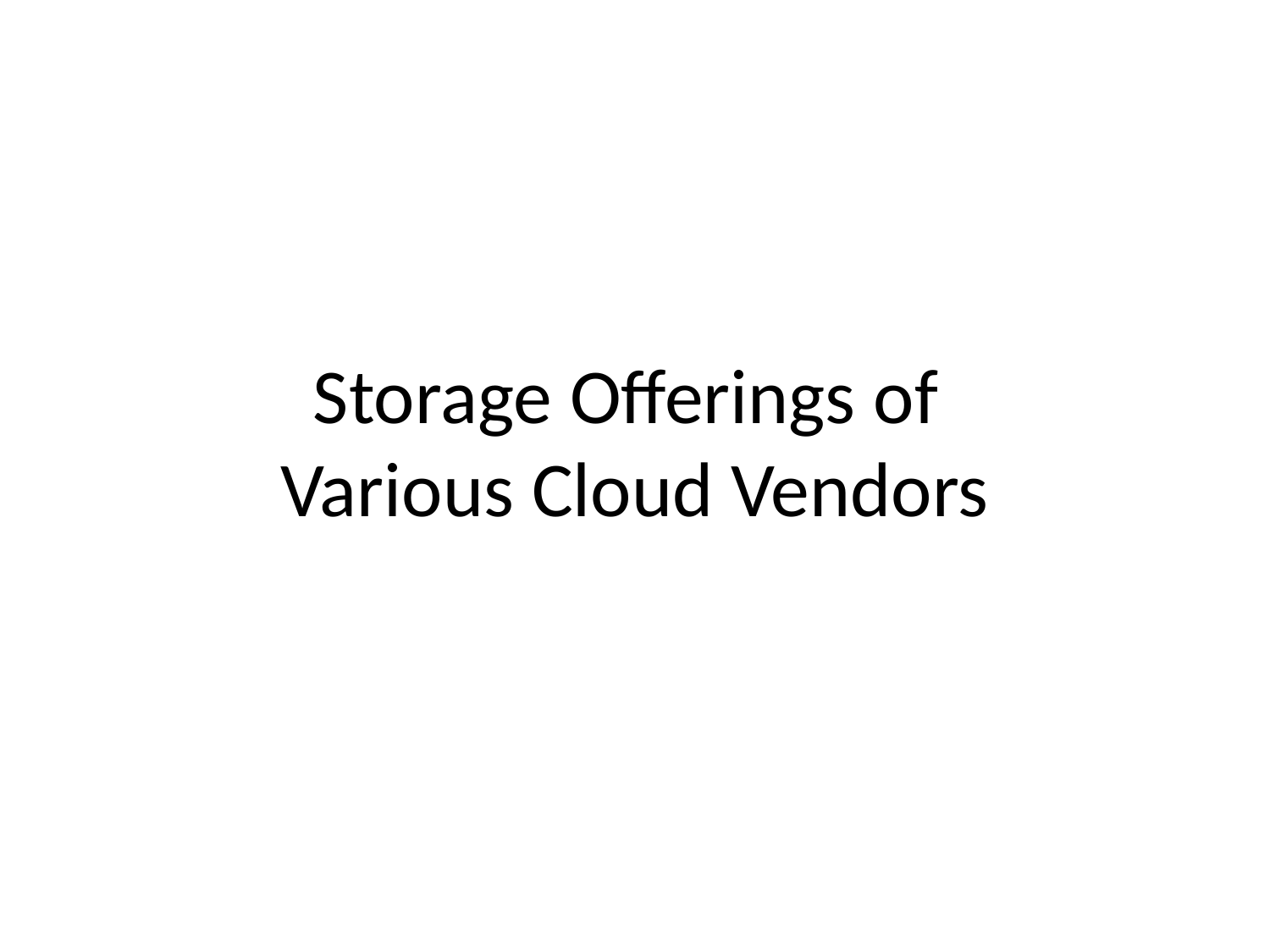

# Storage Offerings of Various Cloud Vendors